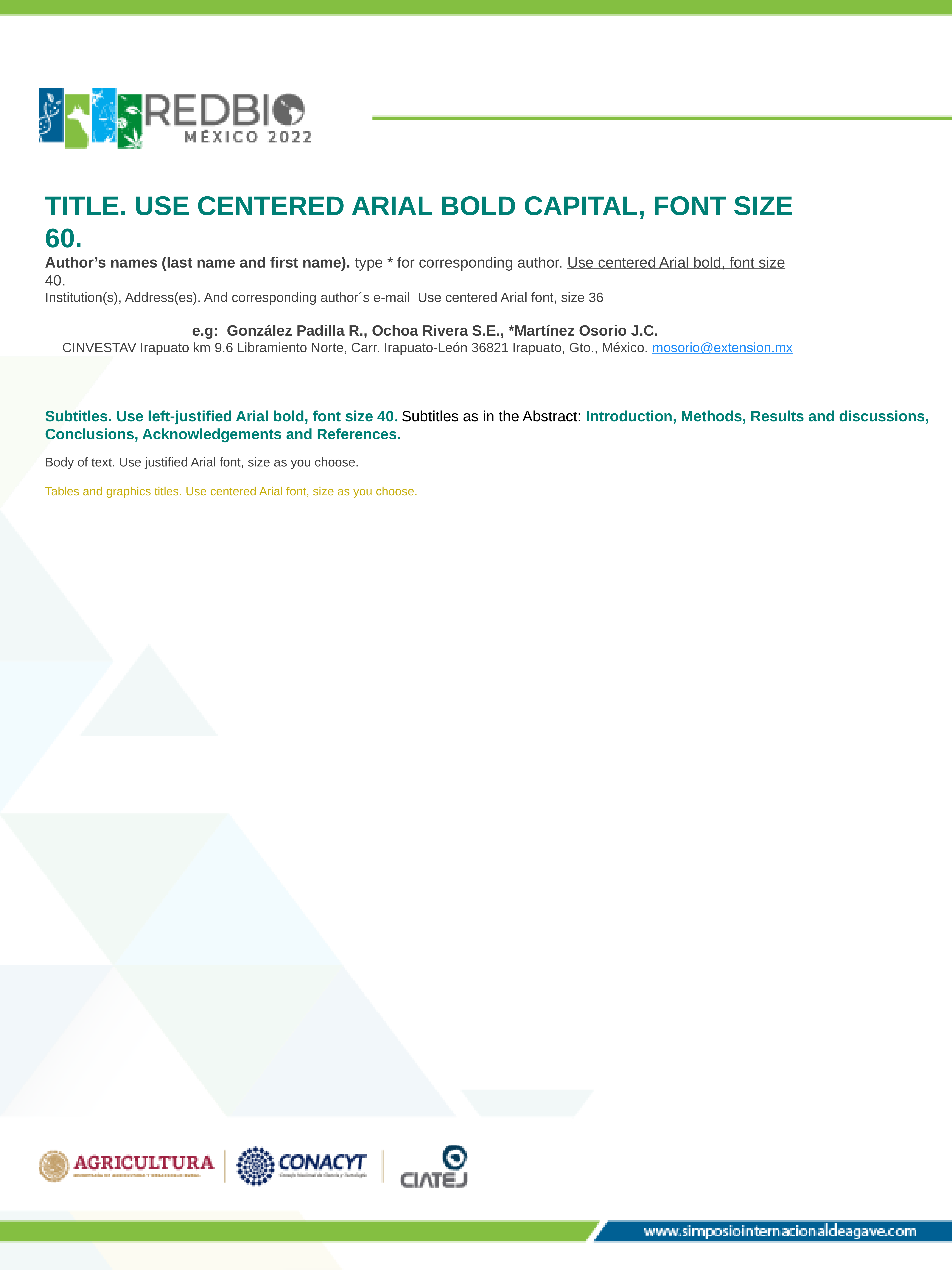

TITLE. USE CENTERED ARIAL BOLD CAPITAL, FONT SIZE 60.
Author’s names (last name and first name). type * for corresponding author. Use centered Arial bold, font size 40.
Institution(s), Address(es). And corresponding author´s e-mail  Use centered Arial font, size 36

e.g:  González Padilla R., Ochoa Rivera S.E., *Martínez Osorio J.C.
CINVESTAV Irapuato km 9.6 Libramiento Norte, Carr. Irapuato-León 36821 Irapuato, Gto., México. mosorio@extension.mx

Subtitles. Use left-justified Arial bold, font size 40. Subtitles as in the Abstract: Introduction, Methods, Results and discussions, Conclusions, Acknowledgements and References.
Body of text. Use justified Arial font, size as you choose.

Tables and graphics titles. Use centered Arial font, size as you choose.